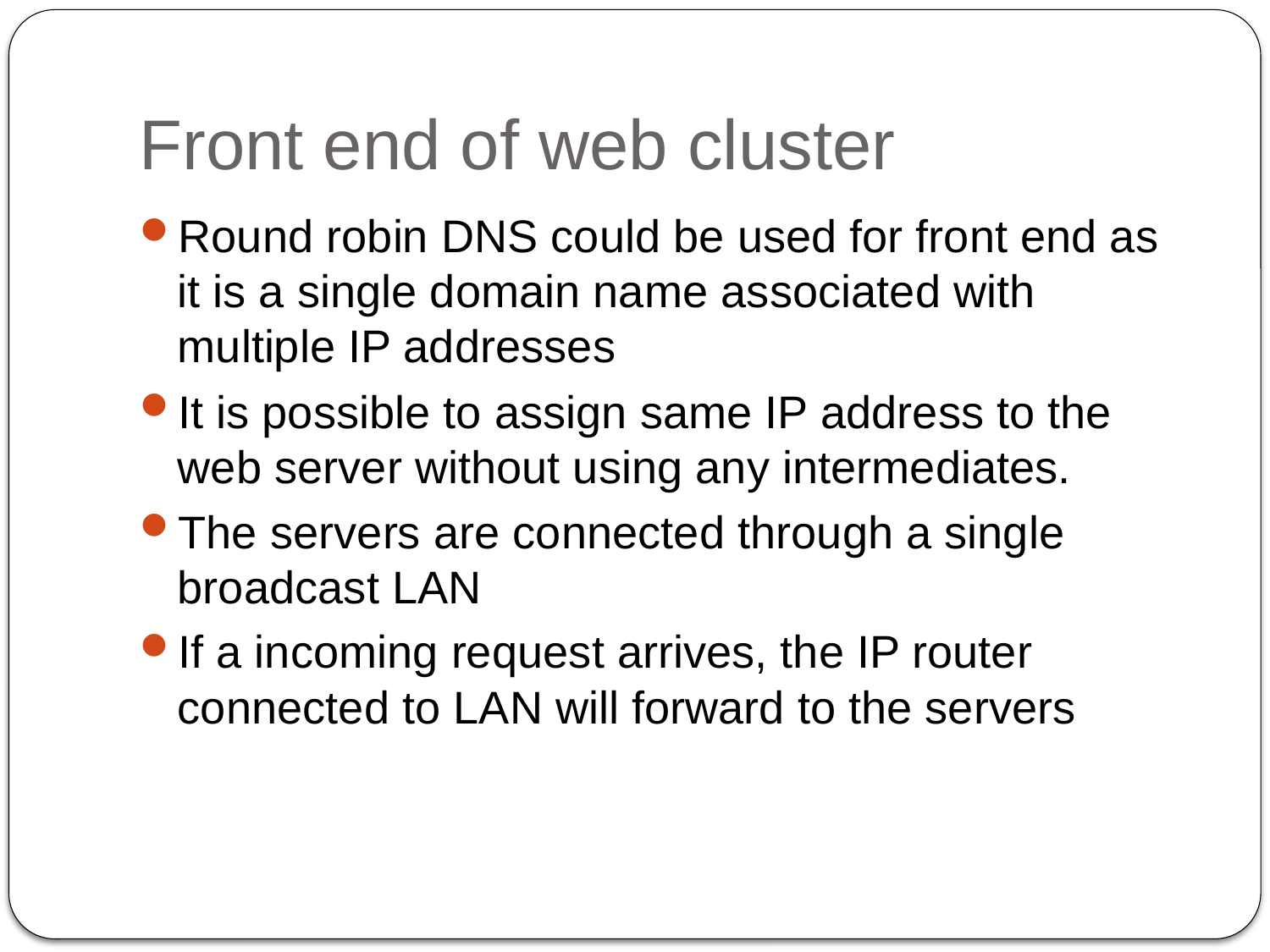

# Front end of web cluster
Round robin DNS could be used for front end as it is a single domain name associated with multiple IP addresses
It is possible to assign same IP address to the web server without using any intermediates.
The servers are connected through a single broadcast LAN
If a incoming request arrives, the IP router connected to LAN will forward to the servers